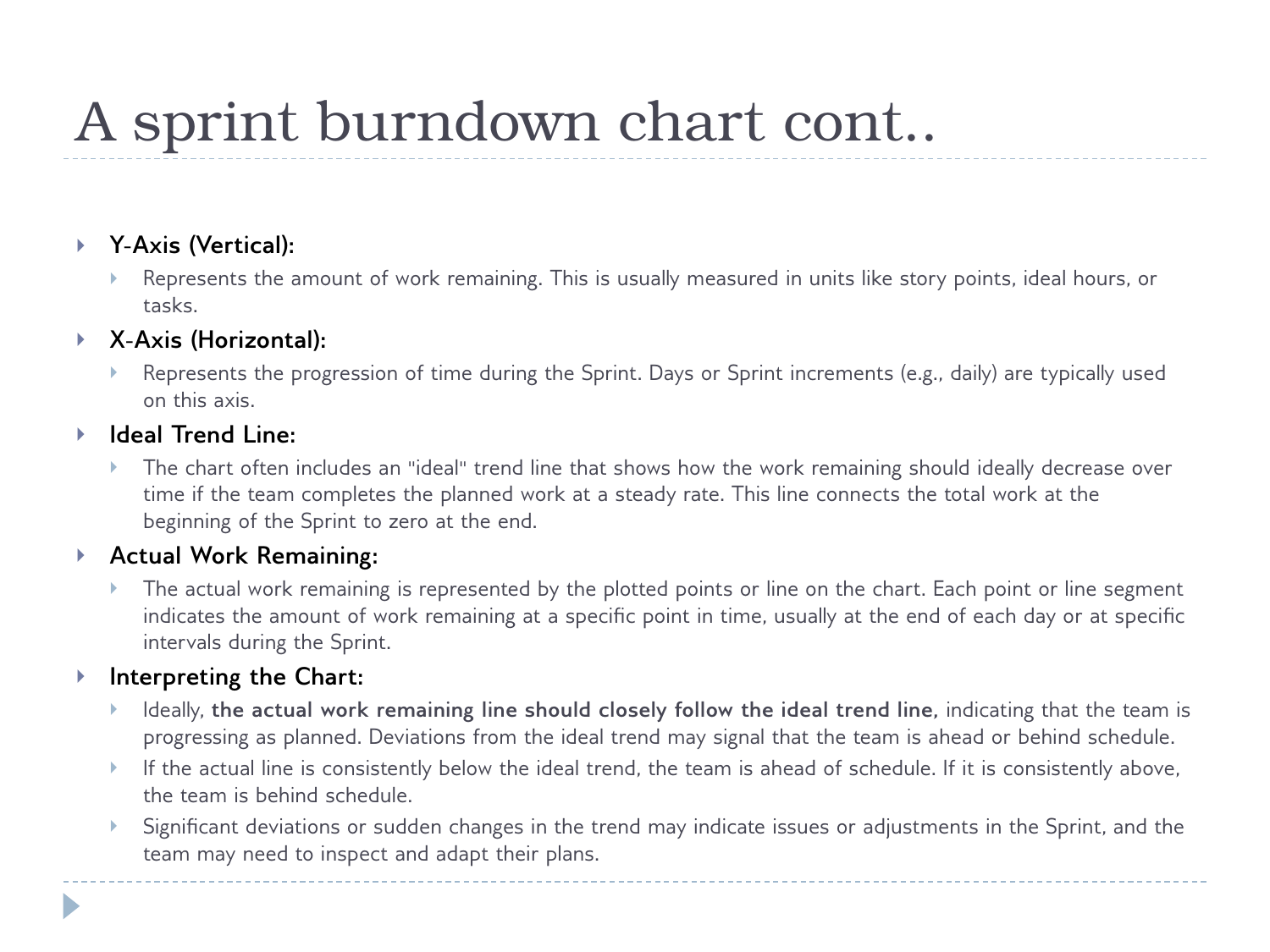

# A sprint burndown chart cont..
Y-Axis (Vertical):
Represents the amount of work remaining. This is usually measured in units like story points, ideal hours, or tasks.
X-Axis (Horizontal):
Represents the progression of time during the Sprint. Days or Sprint increments (e.g., daily) are typically used on this axis.
Ideal Trend Line:
The chart often includes an "ideal" trend line that shows how the work remaining should ideally decrease over time if the team completes the planned work at a steady rate. This line connects the total work at the beginning of the Sprint to zero at the end.
Actual Work Remaining:
The actual work remaining is represented by the plotted points or line on the chart. Each point or line segment indicates the amount of work remaining at a specific point in time, usually at the end of each day or at specific intervals during the Sprint.
Interpreting the Chart:
Ideally, the actual work remaining line should closely follow the ideal trend line, indicating that the team is progressing as planned. Deviations from the ideal trend may signal that the team is ahead or behind schedule.
If the actual line is consistently below the ideal trend, the team is ahead of schedule. If it is consistently above, the team is behind schedule.
Significant deviations or sudden changes in the trend may indicate issues or adjustments in the Sprint, and the team may need to inspect and adapt their plans.